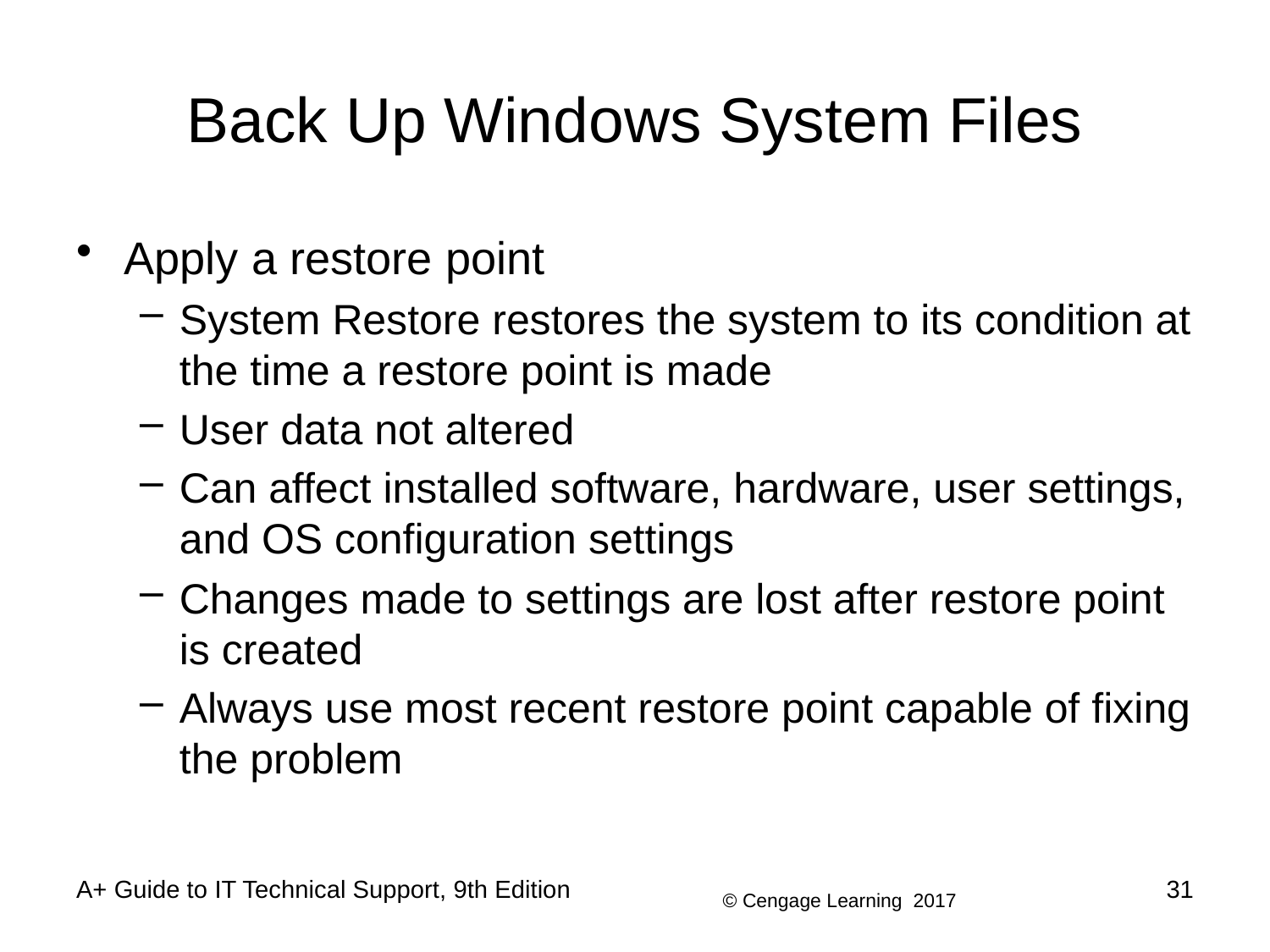

# Back Up Windows System Files
Apply a restore point
System Restore restores the system to its condition at the time a restore point is made
User data not altered
Can affect installed software, hardware, user settings, and OS configuration settings
Changes made to settings are lost after restore point is created
Always use most recent restore point capable of fixing the problem
A+ Guide to IT Technical Support, 9th Edition
31